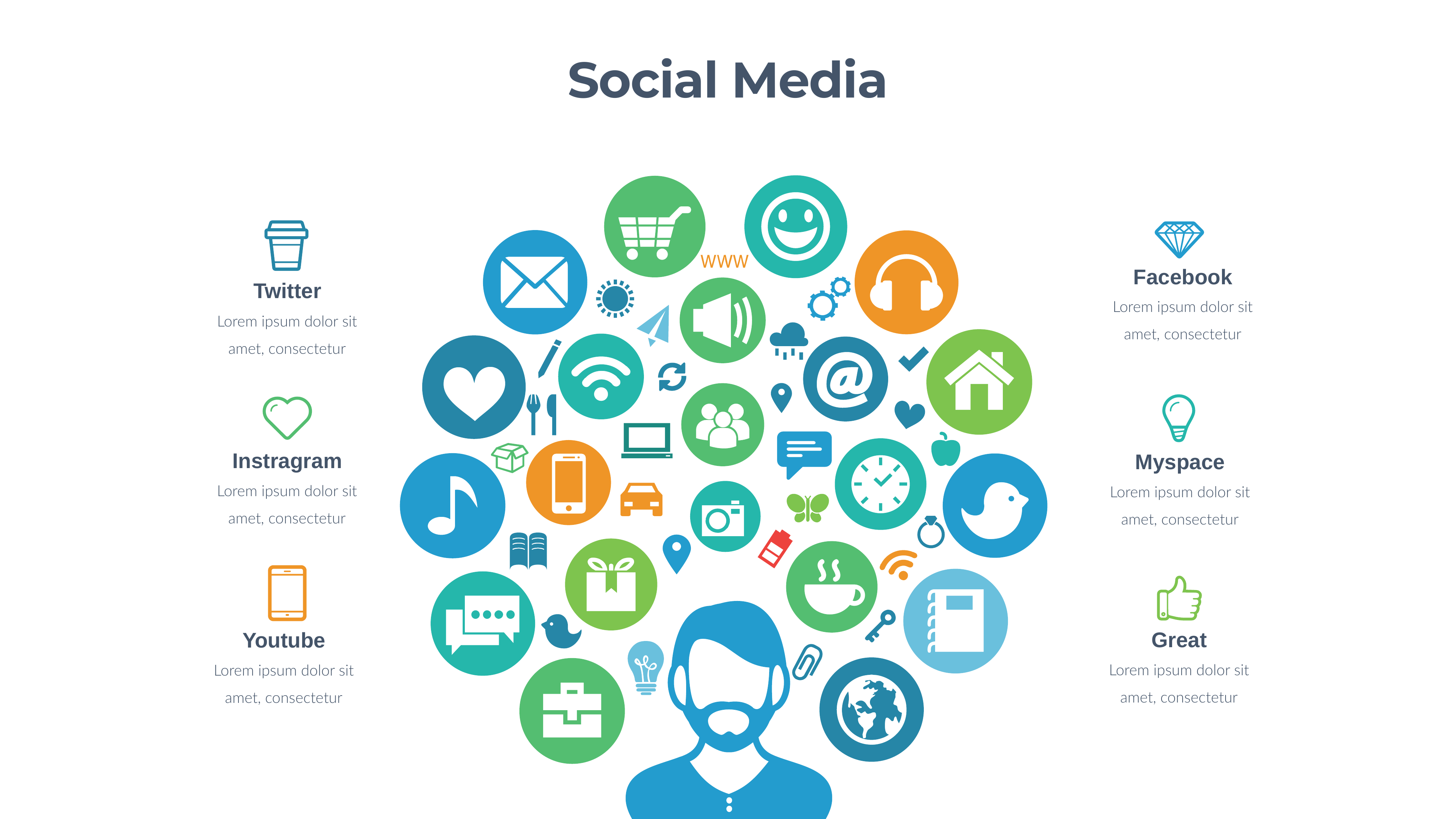

# Social Media

Facebook
Twitter

Lorem ipsum dolor sit amet, consectetur
Lorem ipsum dolor sit amet, consectetur

Instragram
Myspace

Lorem ipsum dolor sit amet, consectetur
Lorem ipsum dolor sit amet, consectetur

Great
Youtube

Lorem ipsum dolor sit amet, consectetur
Lorem ipsum dolor sit amet, consectetur